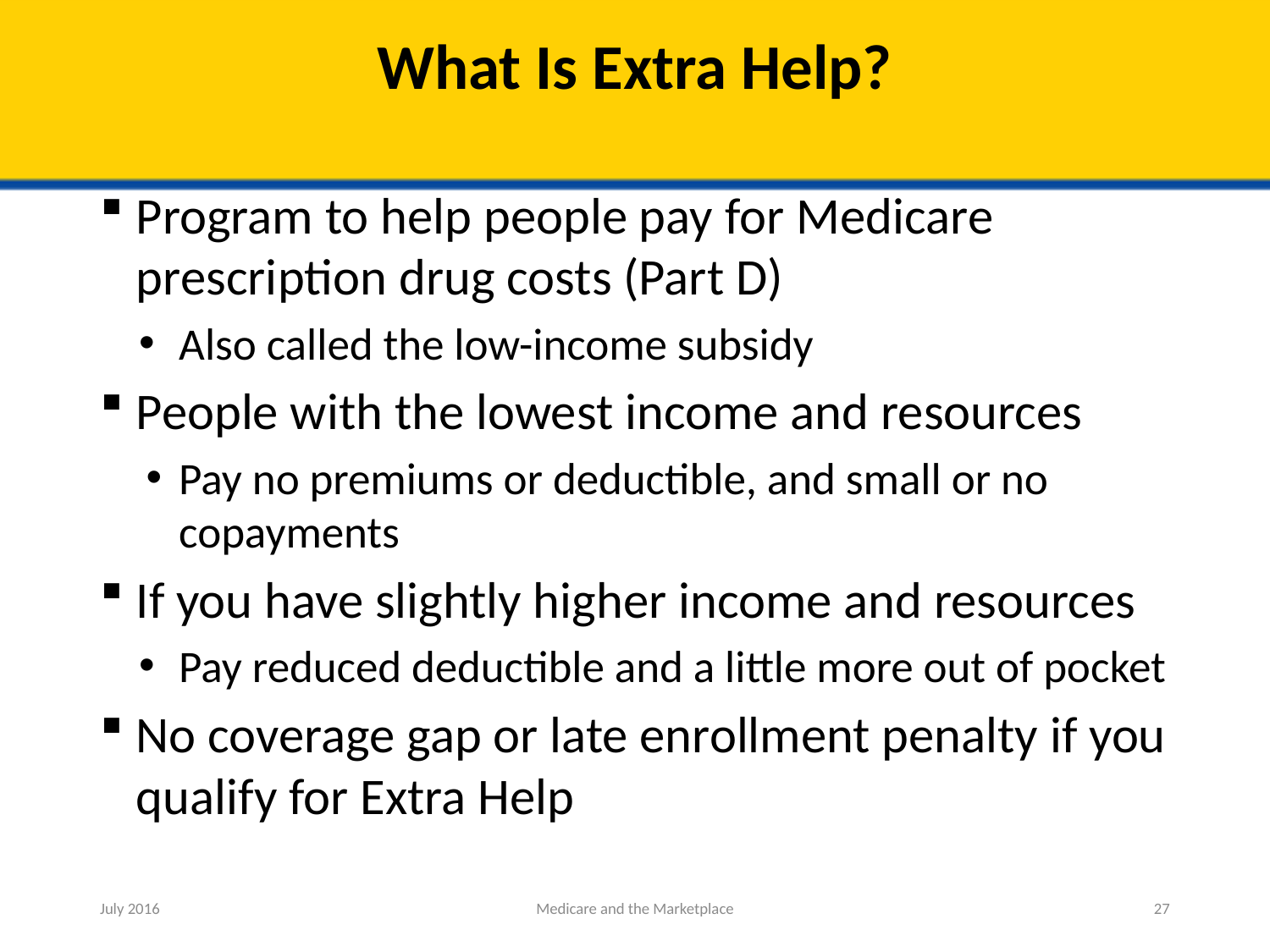

# What Is Extra Help?
Program to help people pay for Medicare prescription drug costs (Part D)
Also called the low-income subsidy
People with the lowest income and resources
Pay no premiums or deductible, and small or no copayments
If you have slightly higher income and resources
Pay reduced deductible and a little more out of pocket
No coverage gap or late enrollment penalty if you qualify for Extra Help
July 2016
Medicare and the Marketplace
27